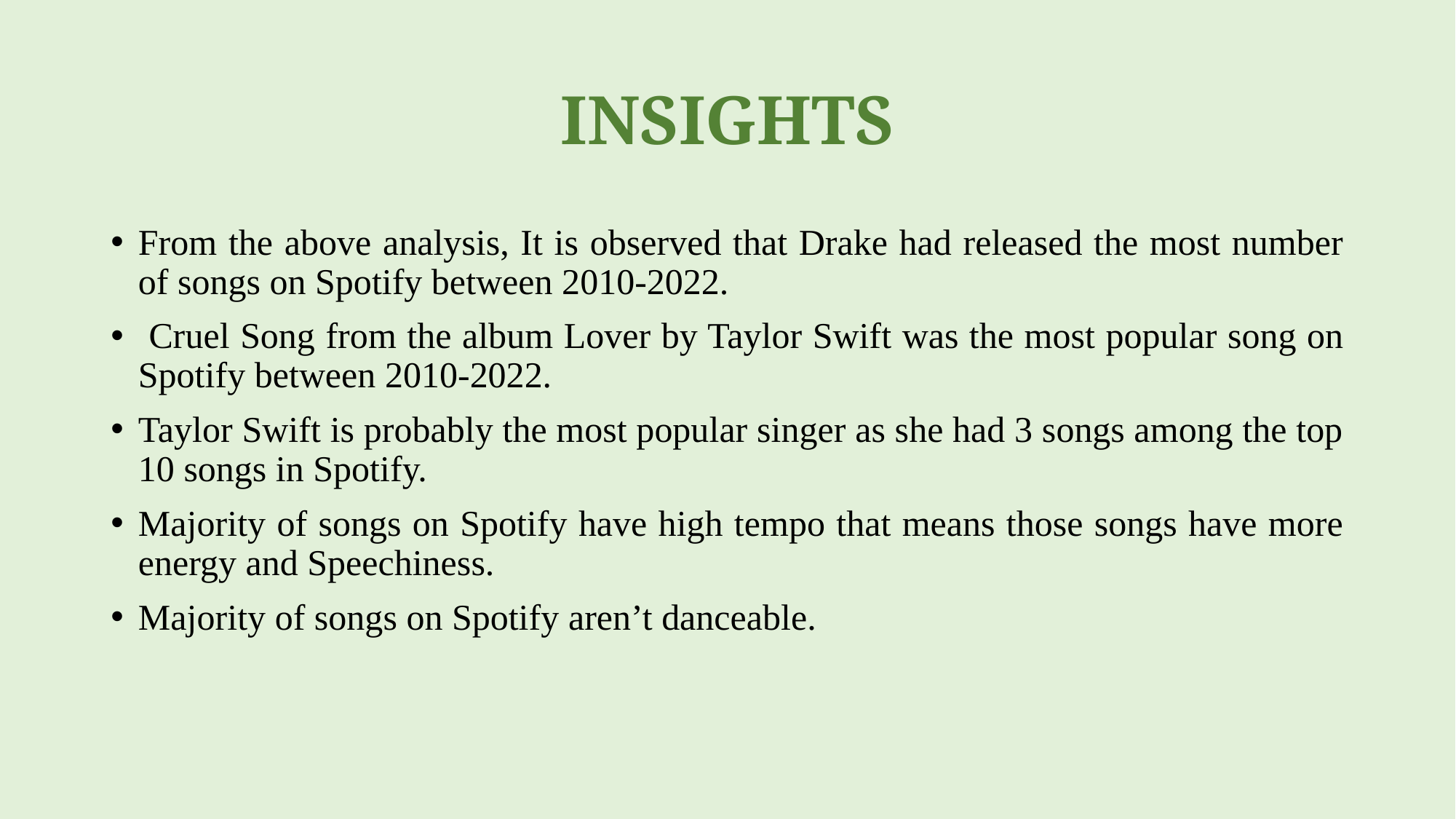

# INSIGHTS
From the above analysis, It is observed that Drake had released the most number of songs on Spotify between 2010-2022.
 Cruel Song from the album Lover by Taylor Swift was the most popular song on Spotify between 2010-2022.
Taylor Swift is probably the most popular singer as she had 3 songs among the top 10 songs in Spotify.
Majority of songs on Spotify have high tempo that means those songs have more energy and Speechiness.
Majority of songs on Spotify aren’t danceable.